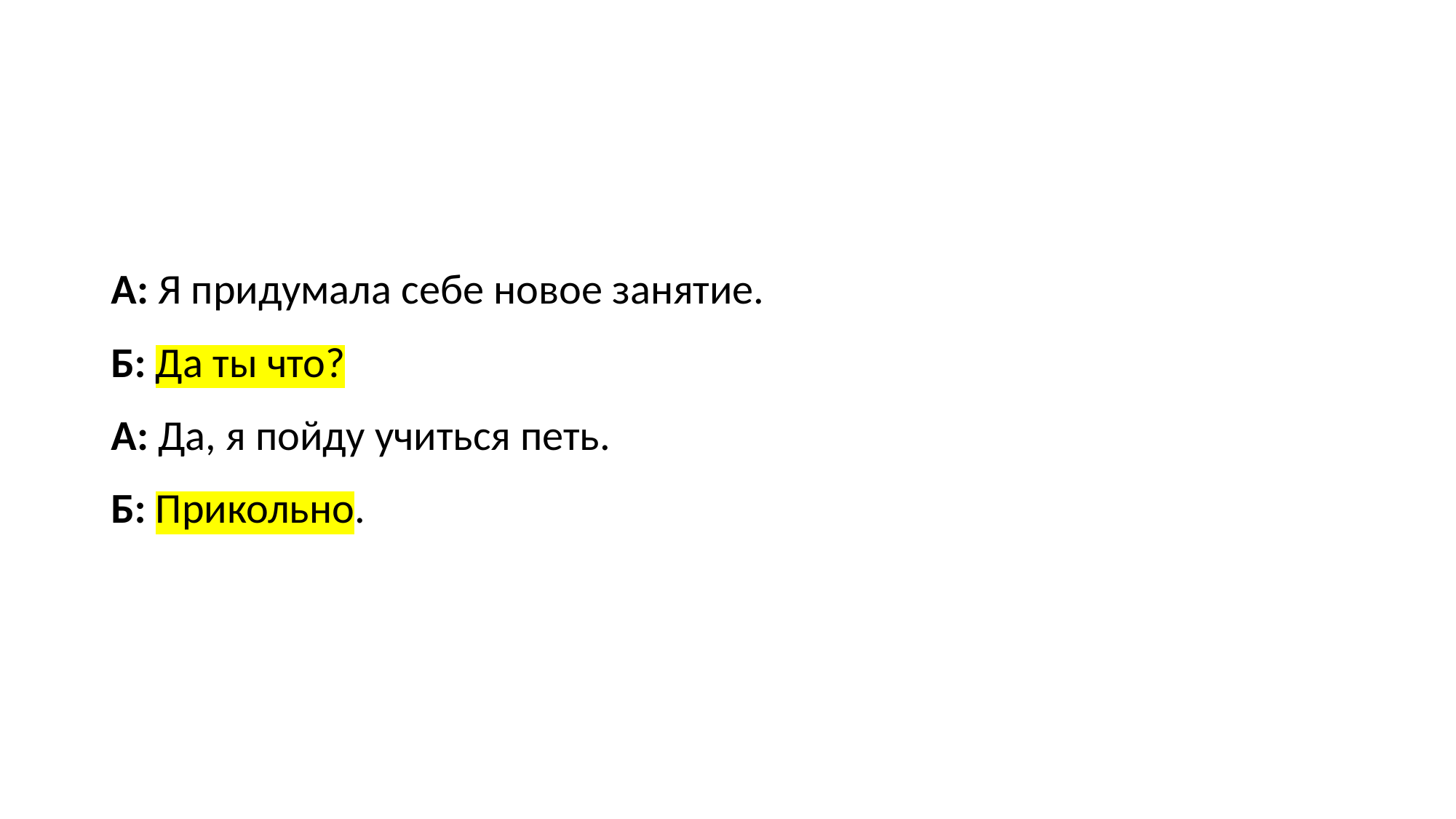

А: Я придумала себе новое занятие.
Б: Да ты что?
А: Да, я пойду учиться петь.
Б: Прикольно.